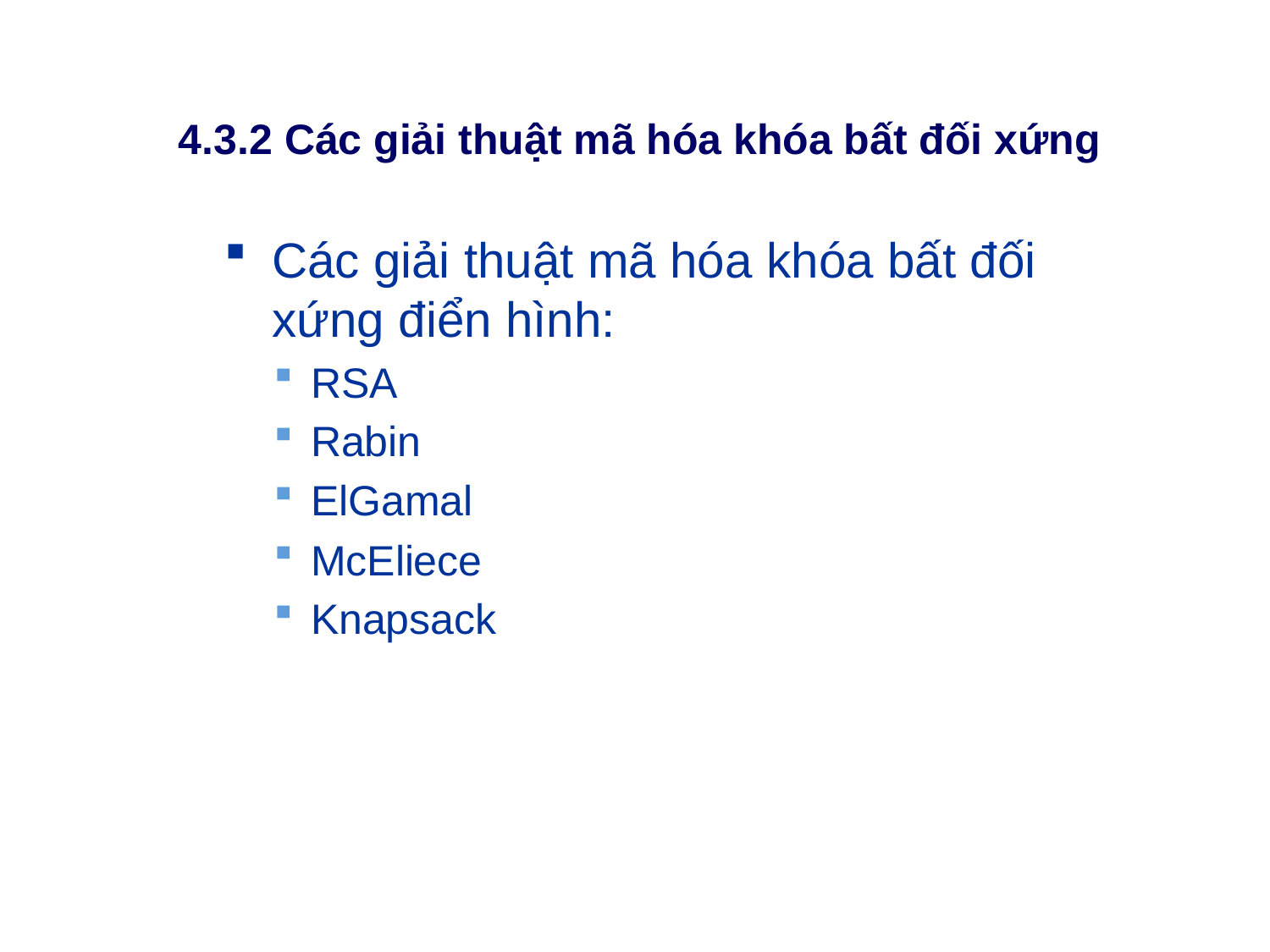

# 4.3.2 Các giải thuật mã hóa khóa bất đối xứng
Các giải thuật mã hóa khóa bất đối xứng điển hình:
RSA
Rabin
ElGamal
McEliece
Knapsack